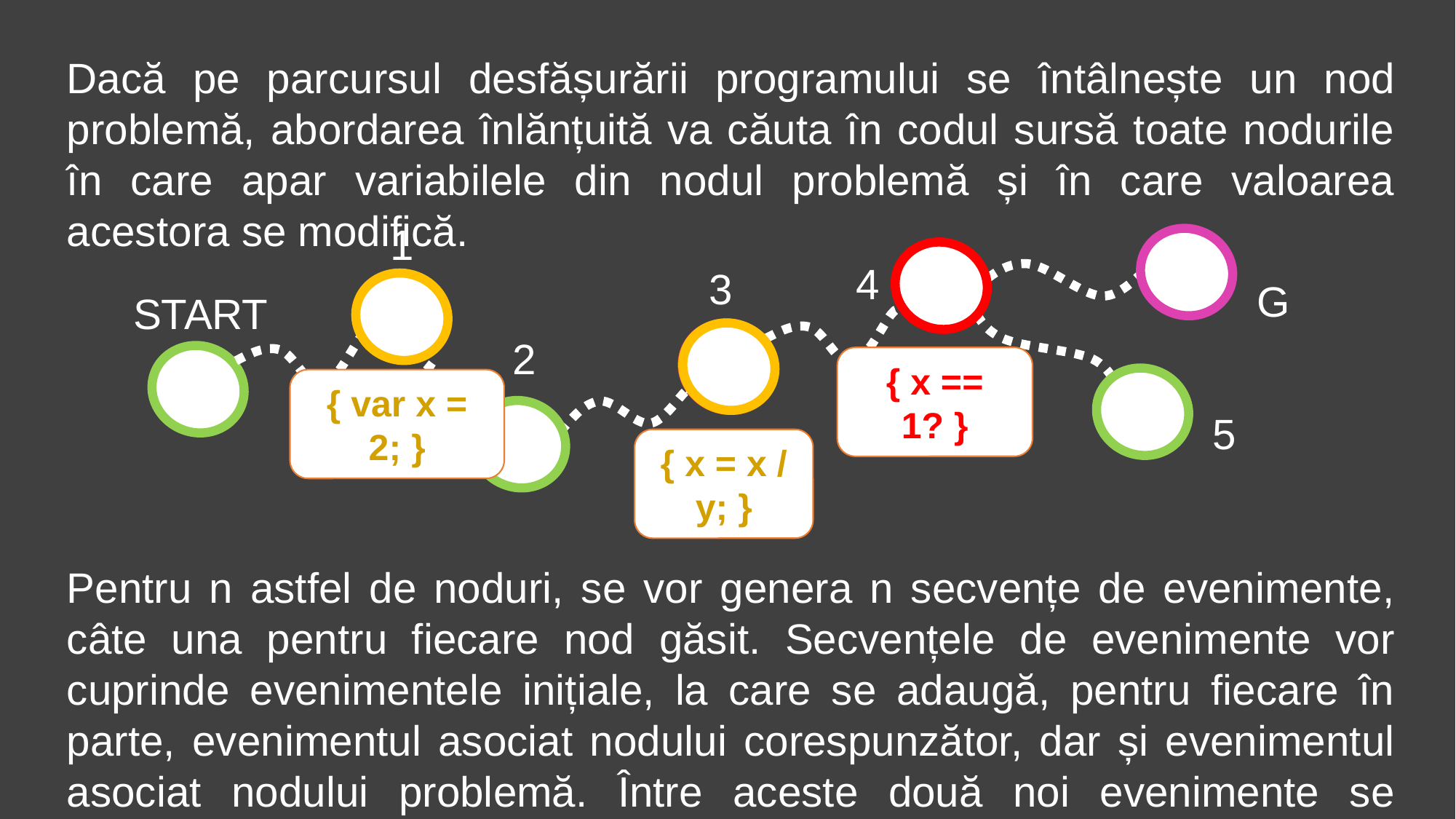

Dacă pe parcursul desfășurării programului se întâlnește un nod problemă, abordarea înlănțuită va căuta în codul sursă toate nodurile în care apar variabilele din nodul problemă și în care valoarea acestora se modifică.

Pentru n astfel de noduri, se vor genera n secvențe de evenimente, câte una pentru fiecare nod găsit. Secvențele de evenimente vor cuprinde evenimentele inițiale, la care se adaugă, pentru fiecare în parte, evenimentul asociat nodului corespunzător, dar și evenimentul asociat nodului problemă. Între aceste două noi evenimente se definesc, bineînțeles, constrângeri de tranziție.

1
4
3
G
START
2
{ x == 1? }
{ var x = 2; }
5
{ x = x / y; }